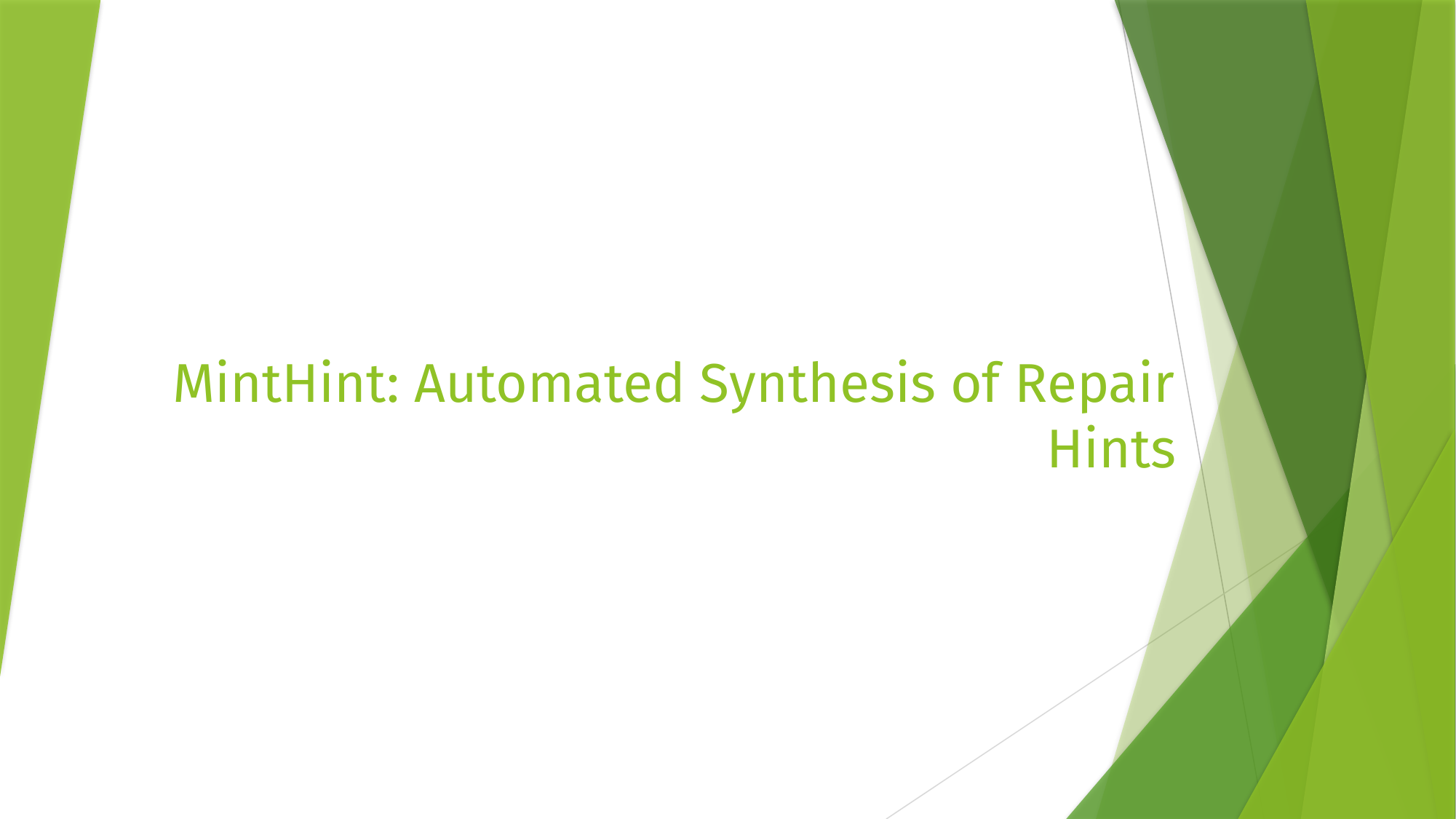

# MintHint: Automated Synthesis of Repair Hints